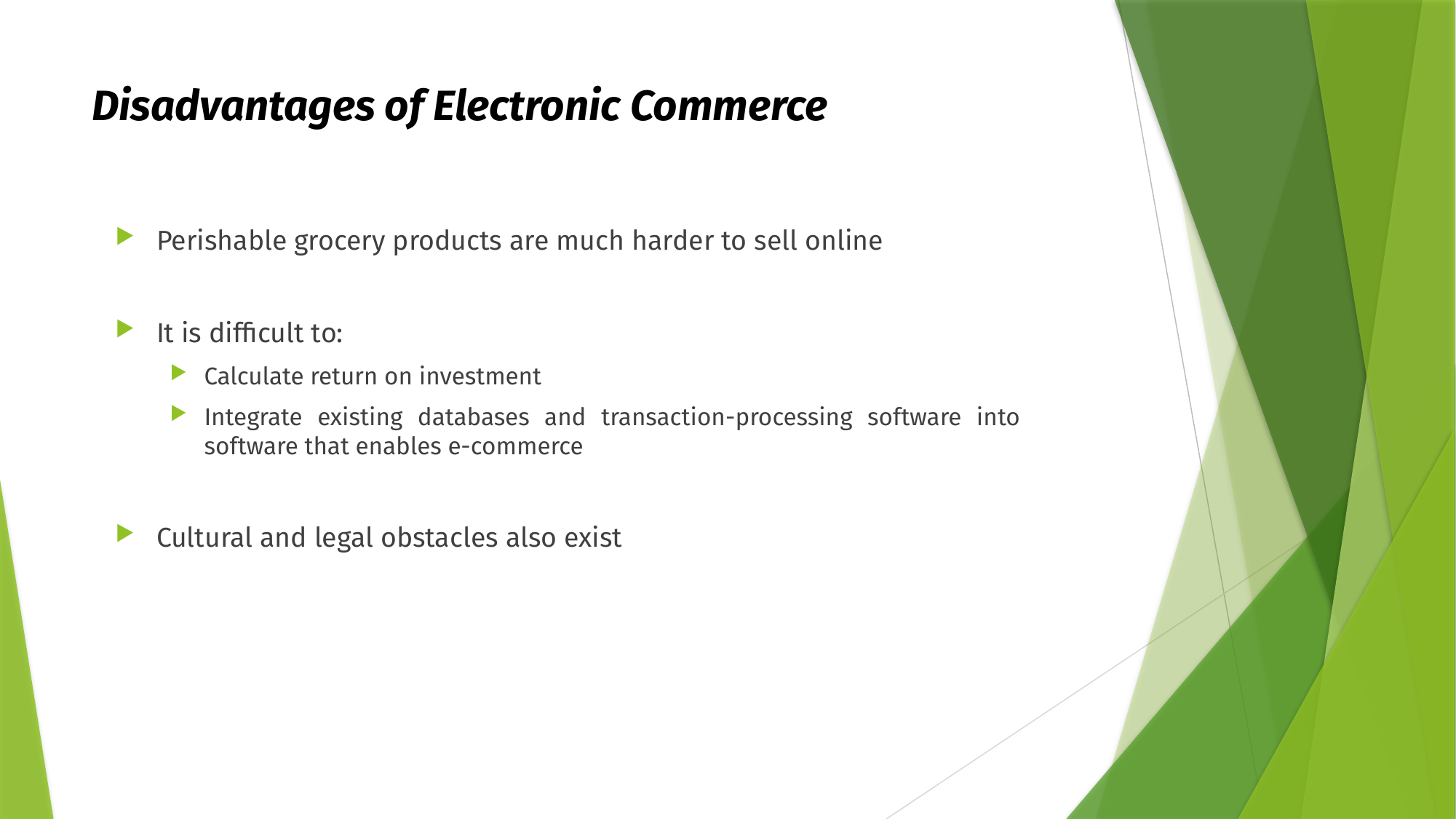

# Disadvantages of Electronic Commerce
Perishable grocery products are much harder to sell online

It is difficult to:
Calculate return on investment
Integrate existing databases and transaction-processing software into software that enables e-commerce

Cultural and legal obstacles also exist